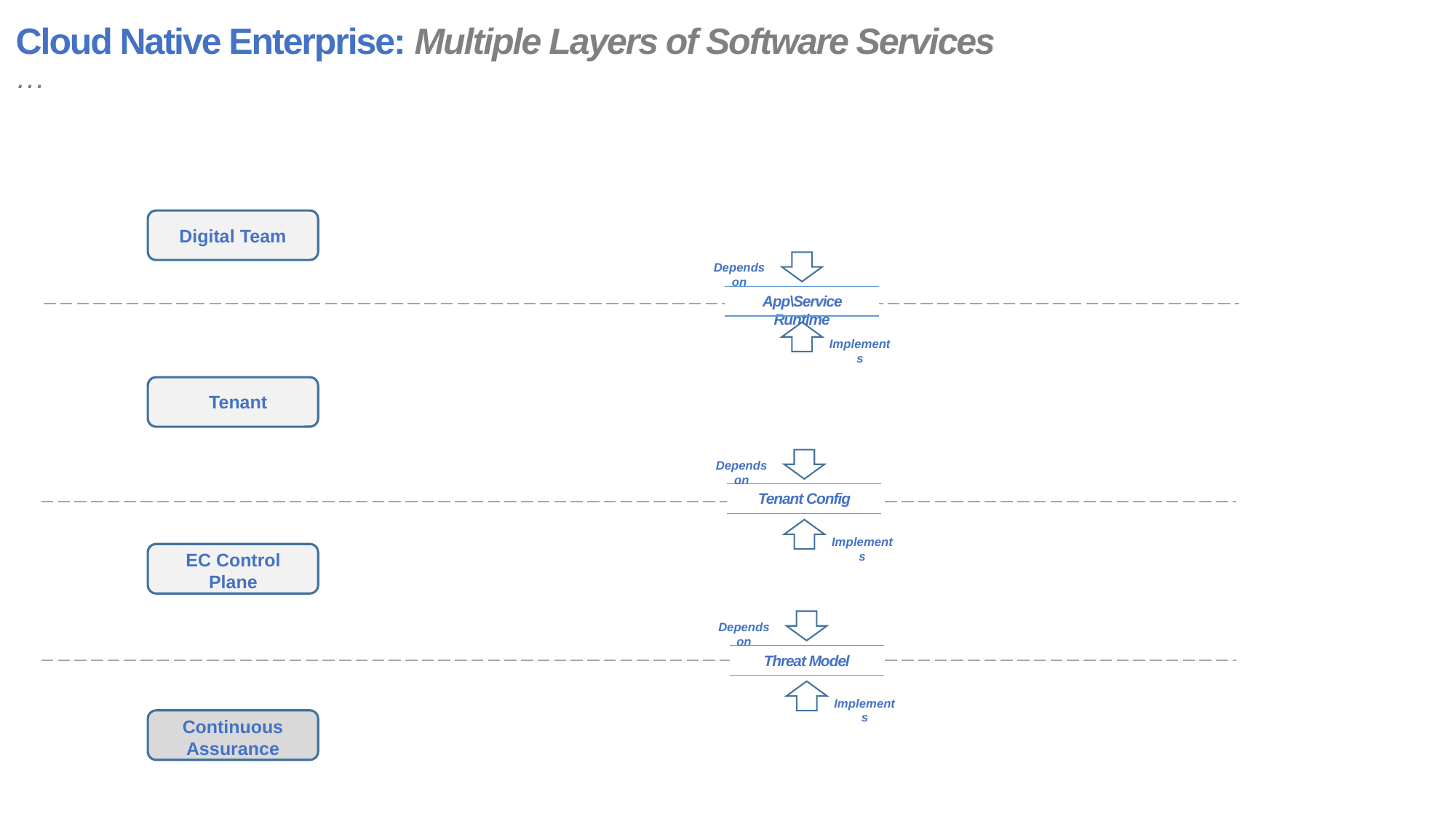

Cloud Native Enterprise: Multiple Layers of Software Services
…

Digital Team

Depends on
App\Service Runtime

Implements

Tenant

Depends on
Tenant Config

Implements
EC Control Plane

Depends on
Threat Model

Implements
Continuous Assurance